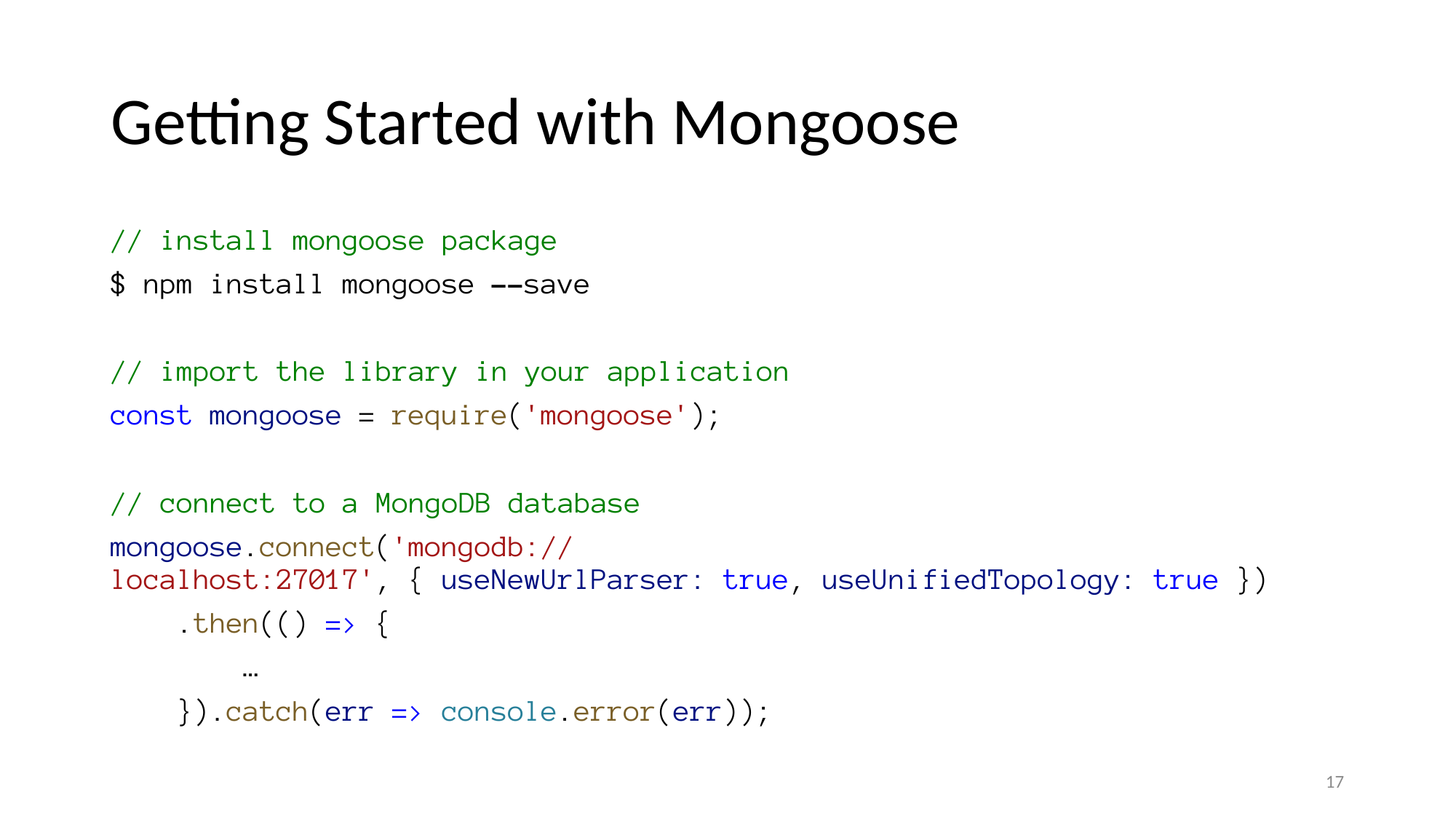

# Getting Started with Mongoose
// install mongoose package
$ npm install mongoose --save

// import the library in your application
const mongoose = require('mongoose');

// connect to a MongoDB database
mongoose.connect('mongodb://localhost:27017', { useNewUrlParser: true, useUnifiedTopology: true })
    .then(() => {
        …
    }).catch(err => console.error(err));

17